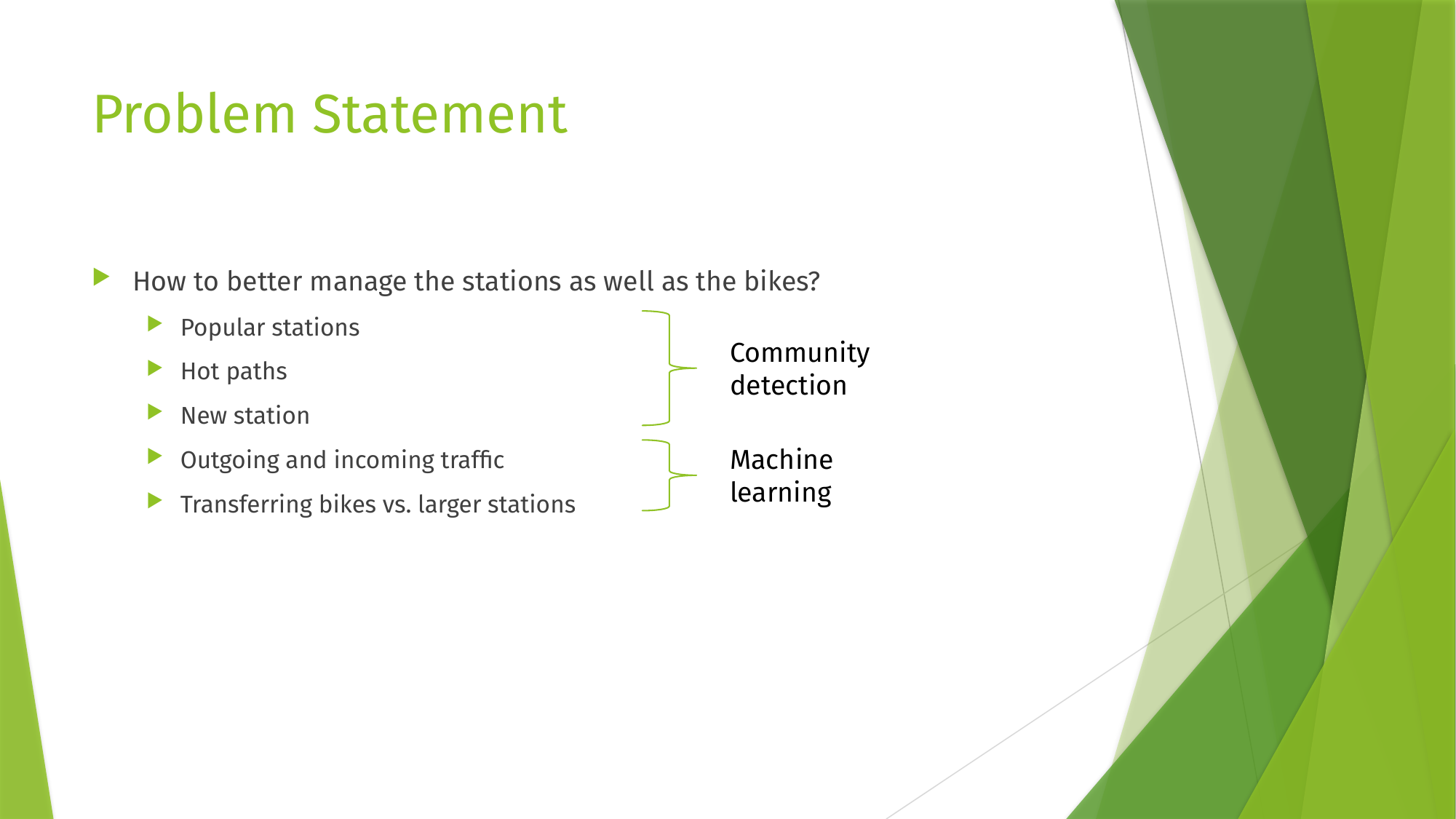

# Problem Statement
How to better manage the stations as well as the bikes?
Popular stations
Hot paths
New station
Outgoing and incoming traffic
Transferring bikes vs. larger stations

Community detection
Machine learning